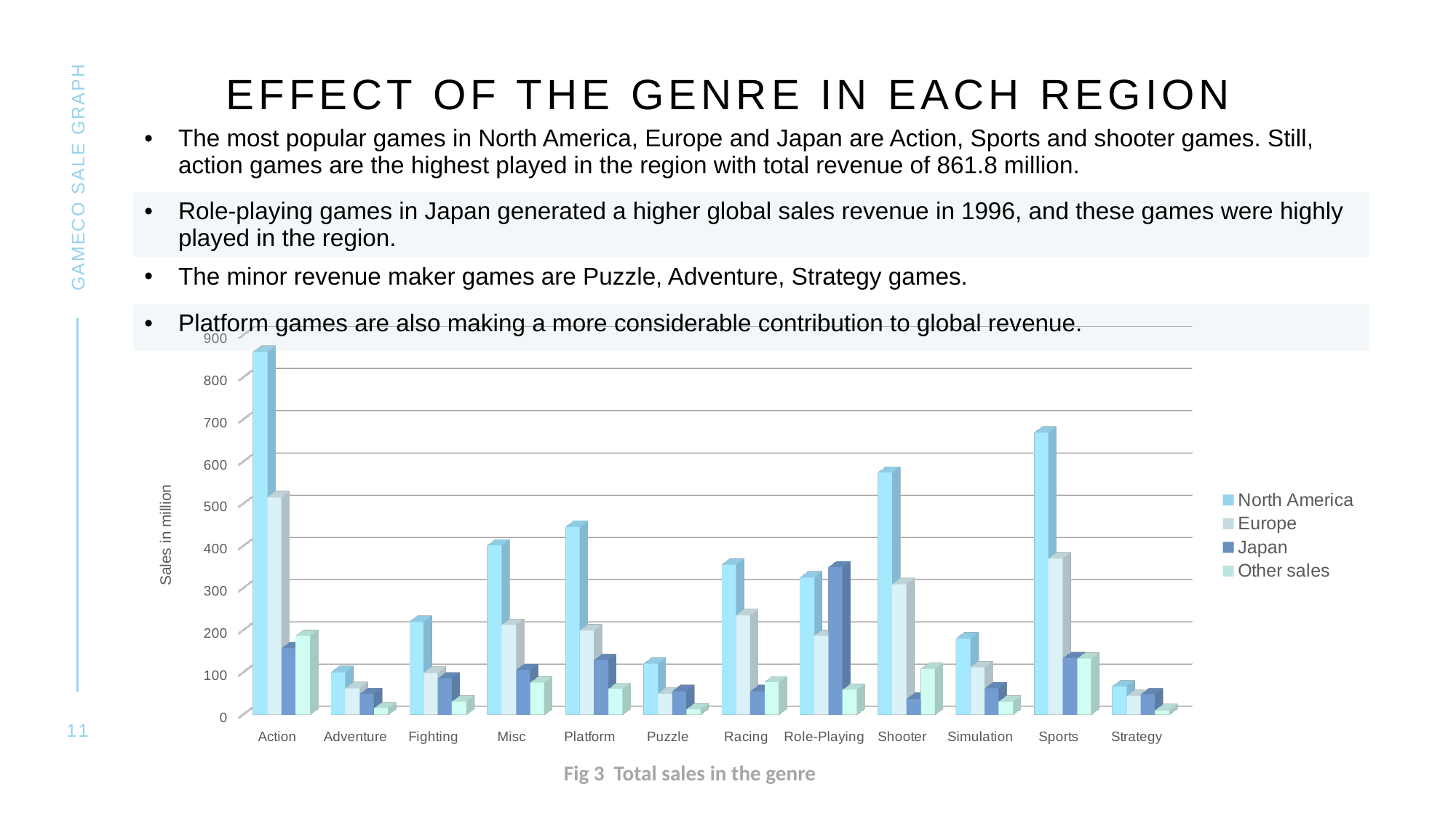

# Effect of the genre in each region
| The most popular games in North America, Europe and Japan are Action, Sports and shooter games. Still, action games are the highest played in the region with total revenue of 861.8 million. |
| --- |
| Role-playing games in Japan generated a higher global sales revenue in 1996, and these games were highly played in the region. |
| The minor revenue maker games are Puzzle, Adventure, Strategy games. |
| Platform games are also making a more considerable contribution to global revenue. |
GAMECO SALE GRAPH

[unsupported chart]

11
Fig 3  Total sales in the genre